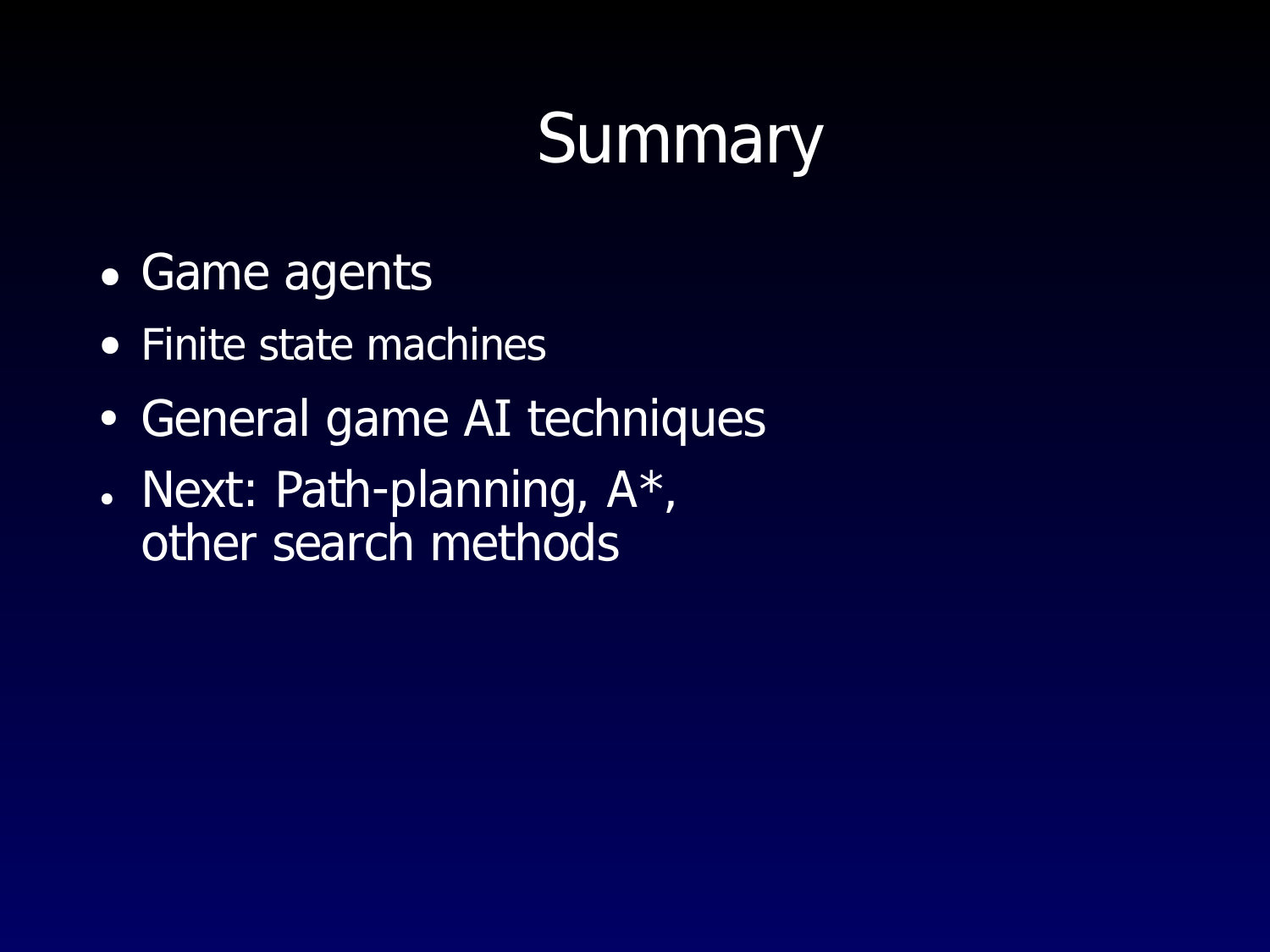

Game agents
Finite state machines
Summary
•
•
•
•

General
game
AI
techniques

Next: Path-planning, A*, other search methods